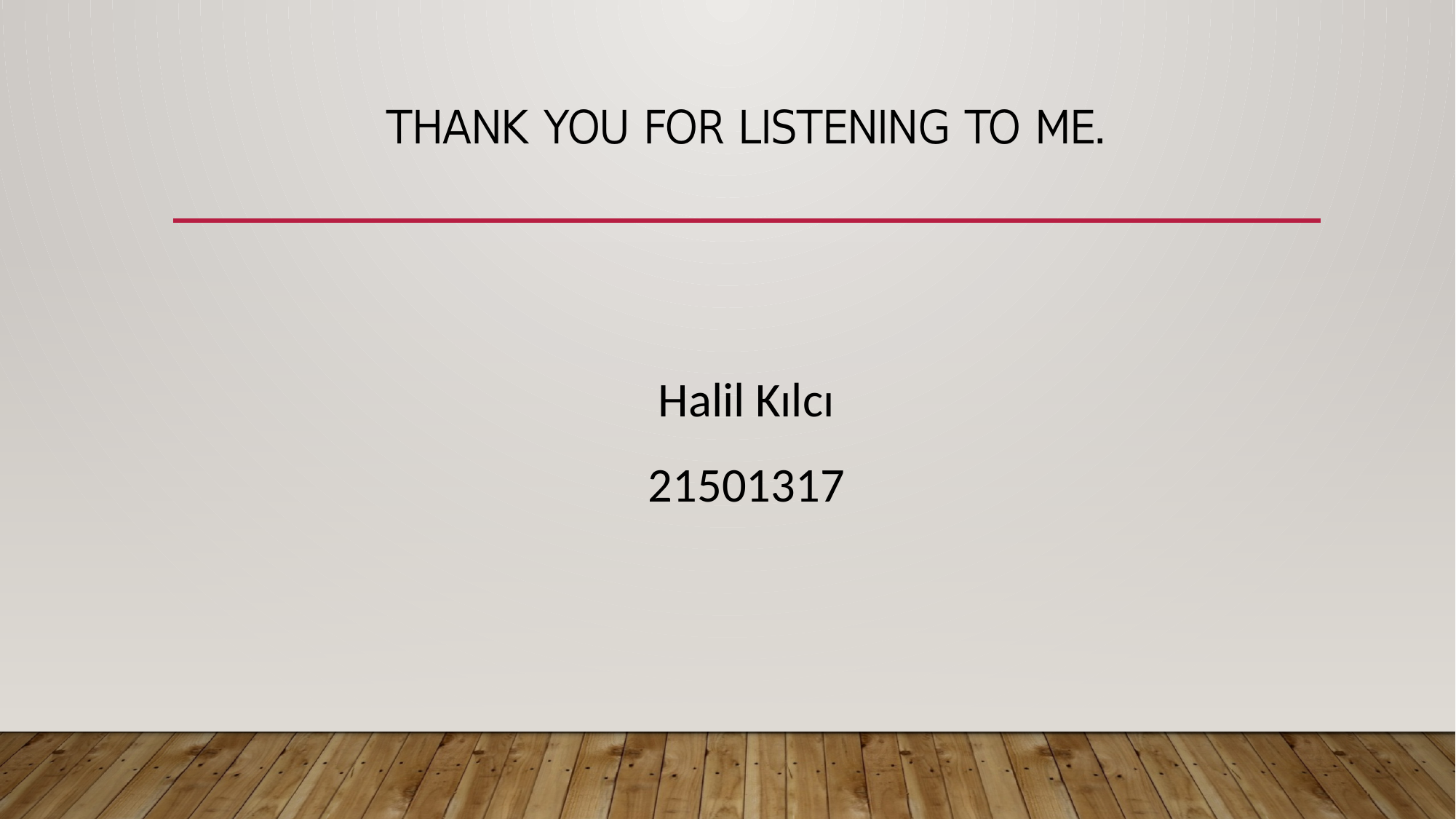

# Thank you for listening to me.

Halil Kılcı
21501317